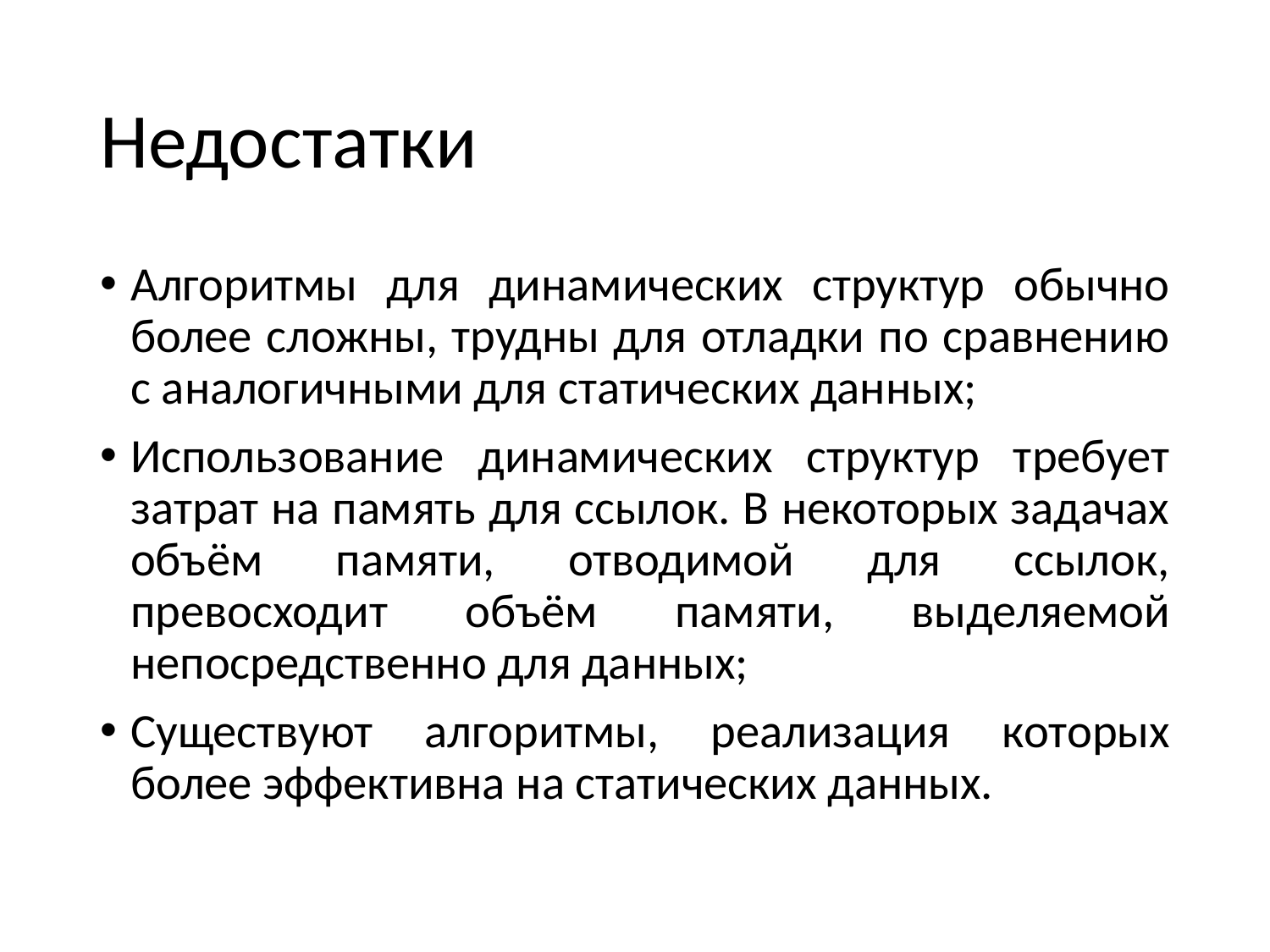

# Недостатки
Алгоритмы для динамических структур обычно более сложны, трудны для отладки по сравнению с аналогичными для статических данных;
Использование динамических структур требует затрат на память для ссылок. В некоторых задачах объём памяти, отводимой для ссылок, превосходит объём памяти, выделяемой непосредственно для данных;
Существуют алгоритмы, реализация которых более эффективна на статических данных.